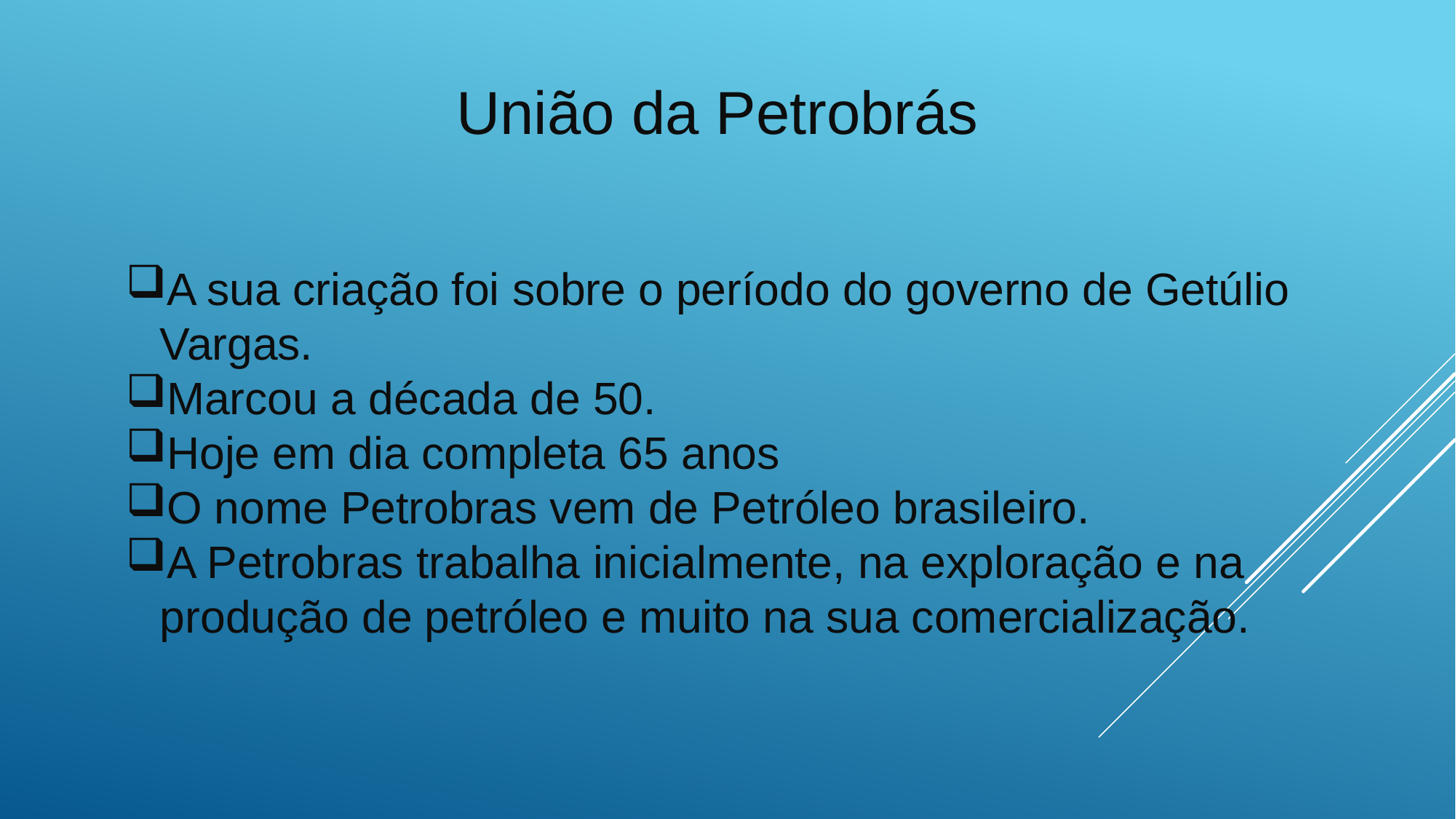

União da Petrobrás
A sua criação foi sobre o período do governo de Getúlio Vargas.
Marcou a década de 50.
Hoje em dia completa 65 anos
O nome Petrobras vem de Petróleo brasileiro.
A Petrobras trabalha inicialmente, na exploração e na produção de petróleo e muito na sua comercialização.